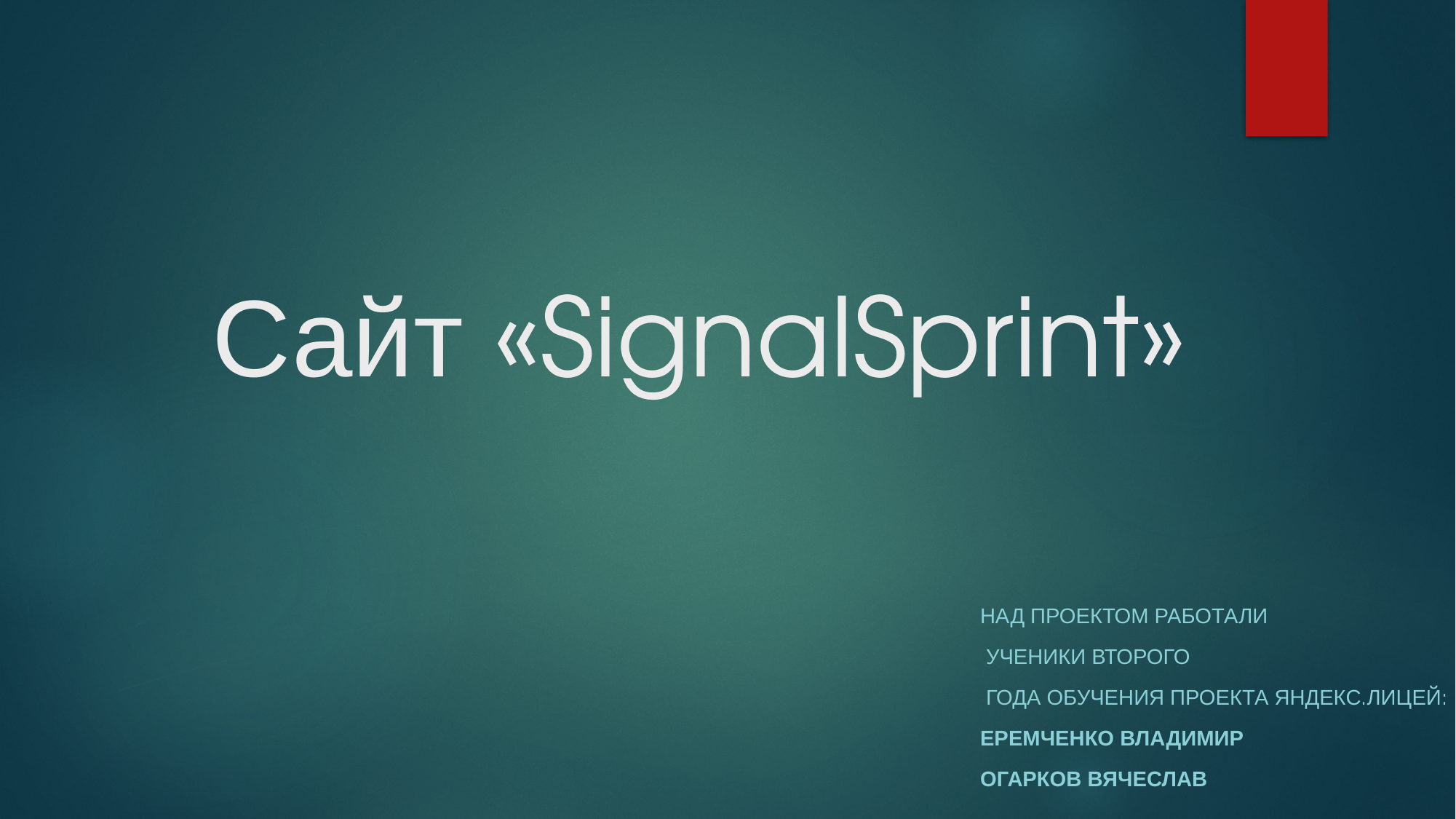

# Сайт «SignalSprint»
Над проектом работали
 ученики второго
 года обучения проекта Яндекс.Лицей:
Еремченко Владимир
Огарков Вячеслав